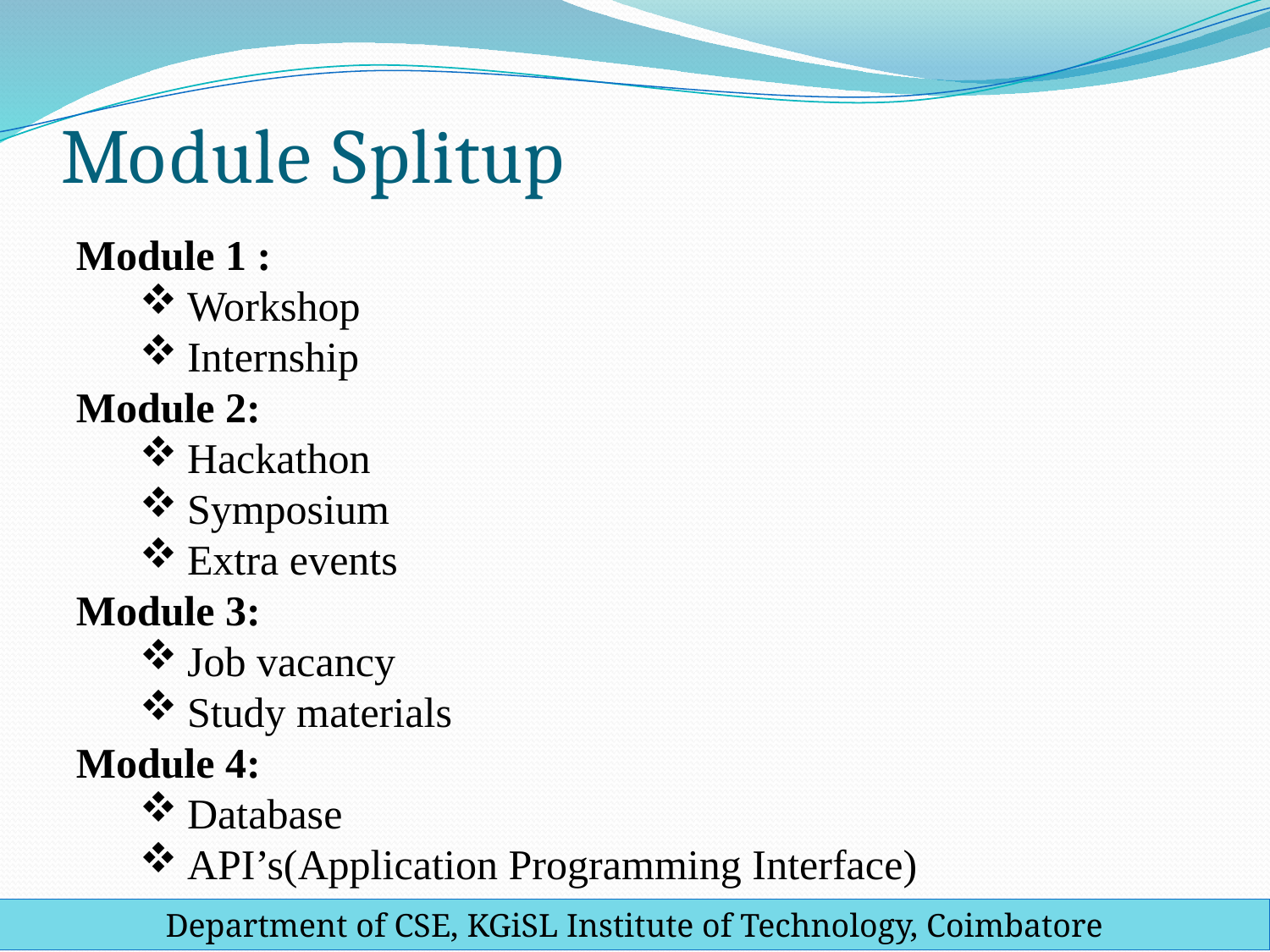

# Module Splitup
Module 1 :
Workshop
Internship
Module 2:
Hackathon
Symposium
Extra events
Module 3:
Job vacancy
Study materials
Module 4:
Database
API’s(Application Programming Interface)
Department of CSE, KGiSL Institute of Technology, Coimbatore